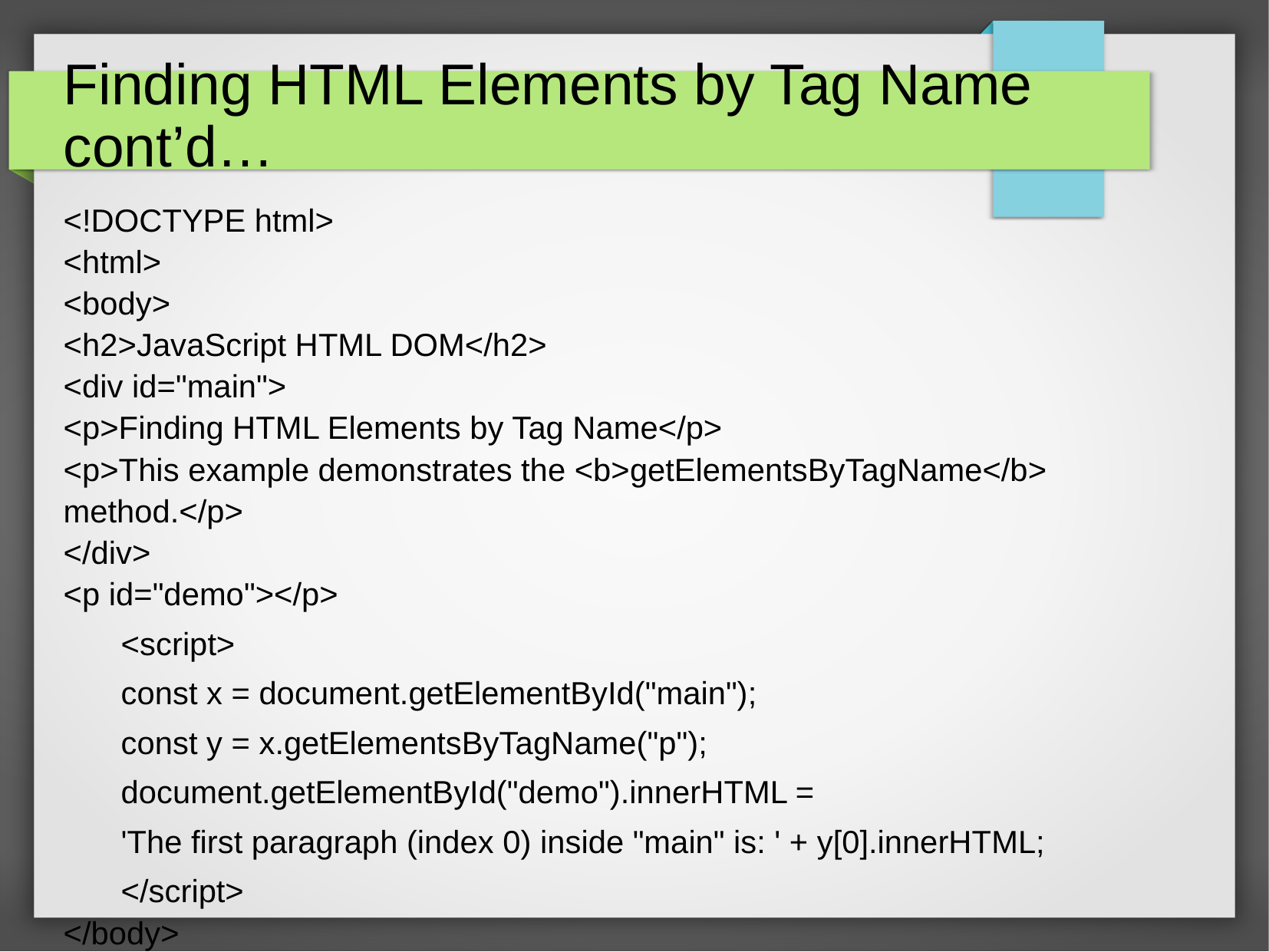

# Finding HTML Elements by Tag Name cont’d…
<!DOCTYPE html>
<html>
<body>
<h2>JavaScript HTML DOM</h2>
<div id="main">
<p>Finding HTML Elements by Tag Name</p>
<p>This example demonstrates the <b>getElementsByTagName</b> method.</p>
</div>
<p id="demo"></p>
<script>
const x = document.getElementById("main");
const y = x.getElementsByTagName("p");
document.getElementById("demo").innerHTML =
'The first paragraph (index 0) inside "main" is: ' + y[0].innerHTML;
</script>
</body>
</html>